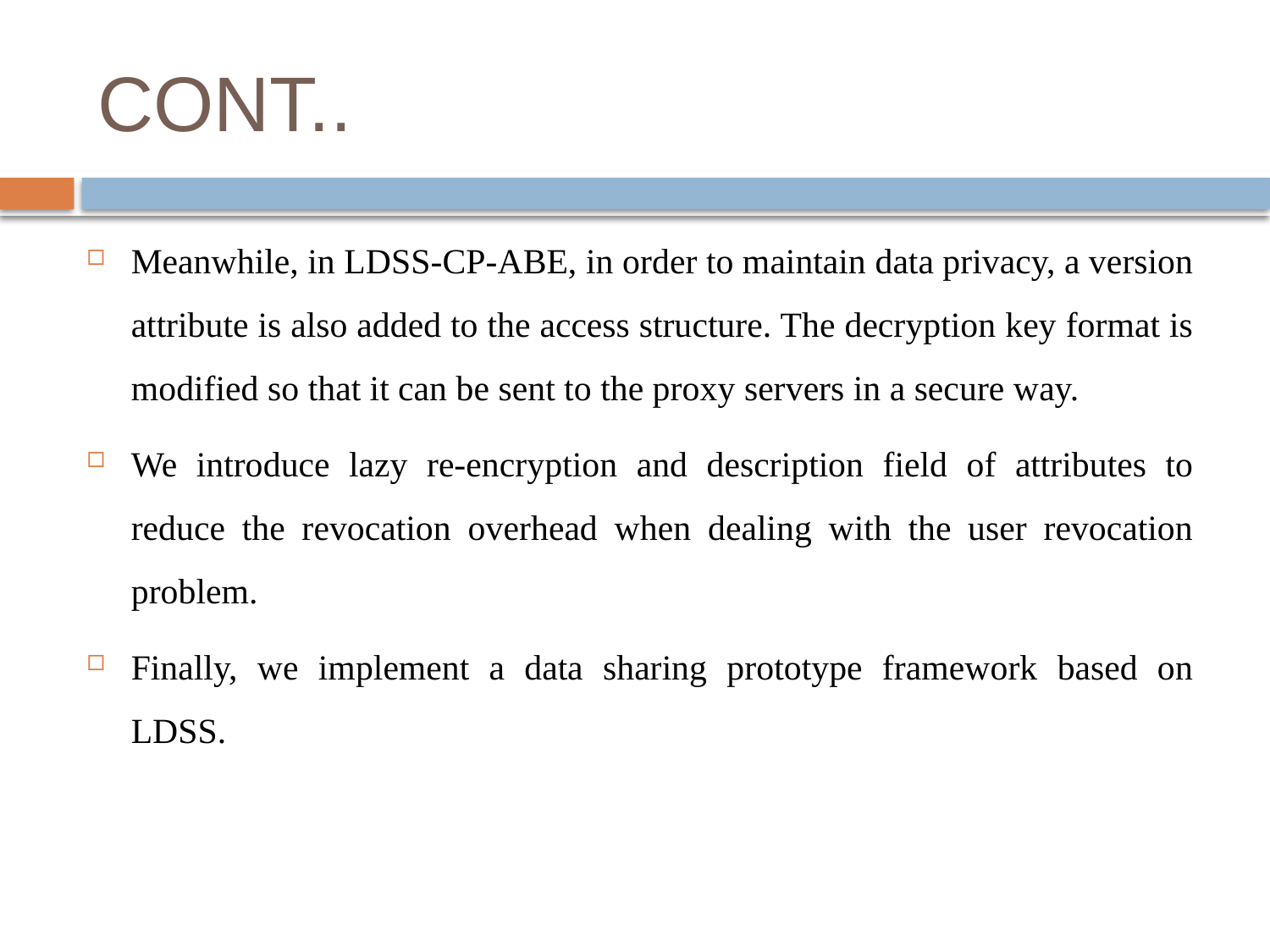

# CONT..
Meanwhile, in LDSS-CP-ABE, in order to maintain data privacy, a version attribute is also added to the access structure. The decryption key format is modified so that it can be sent to the proxy servers in a secure way.
We introduce lazy re-encryption and description field of attributes to reduce the revocation overhead when dealing with the user revocation problem.
Finally, we implement a data sharing prototype framework based on LDSS.